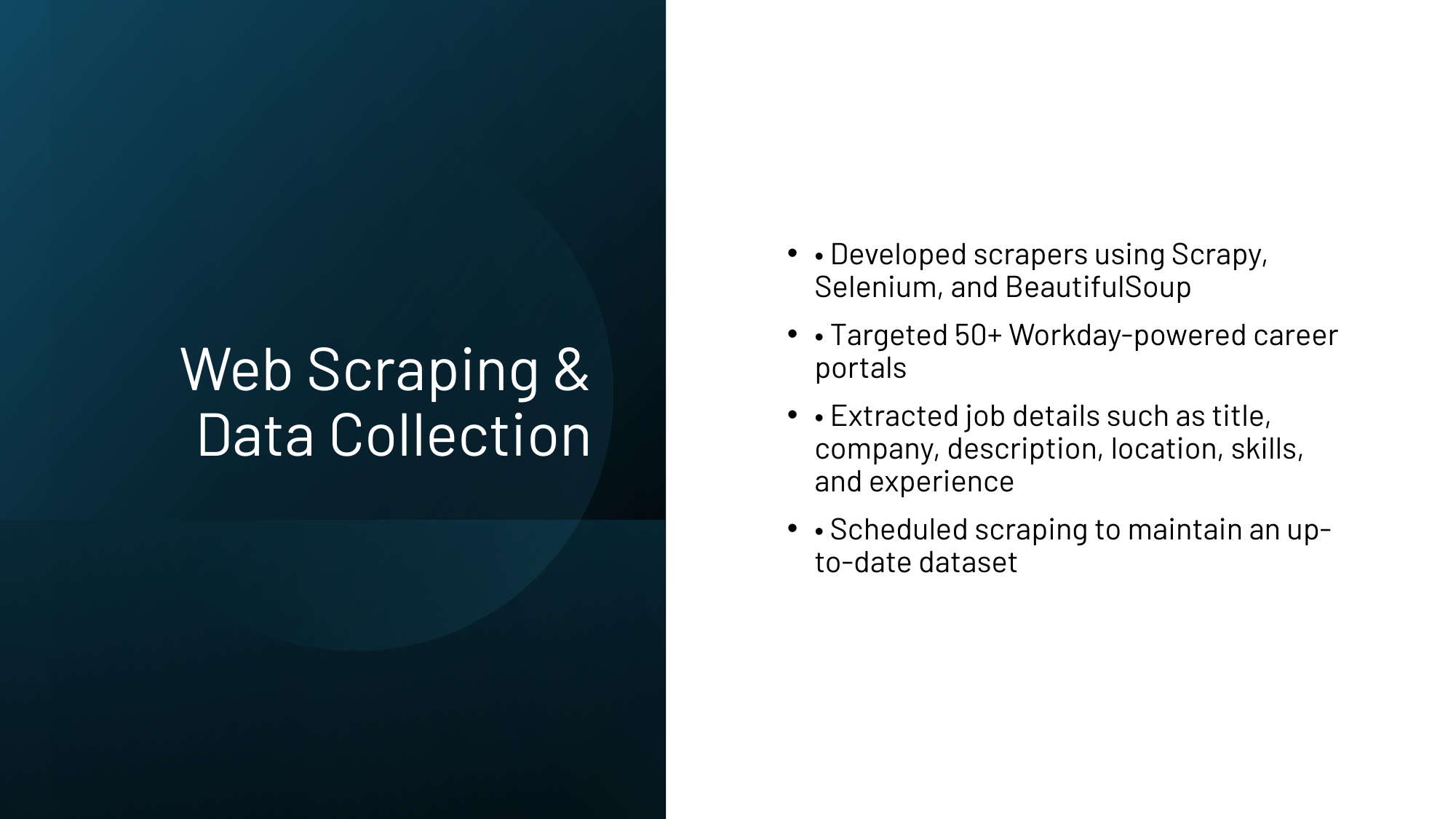

# Web Scraping & Data Collection

• Developed scrapers using Scrapy, Selenium, and BeautifulSoup
• Targeted 50+ Workday-powered career portals
• Extracted job details such as title, company, description, location, skills, and experience
• Scheduled scraping to maintain an up-to-date dataset